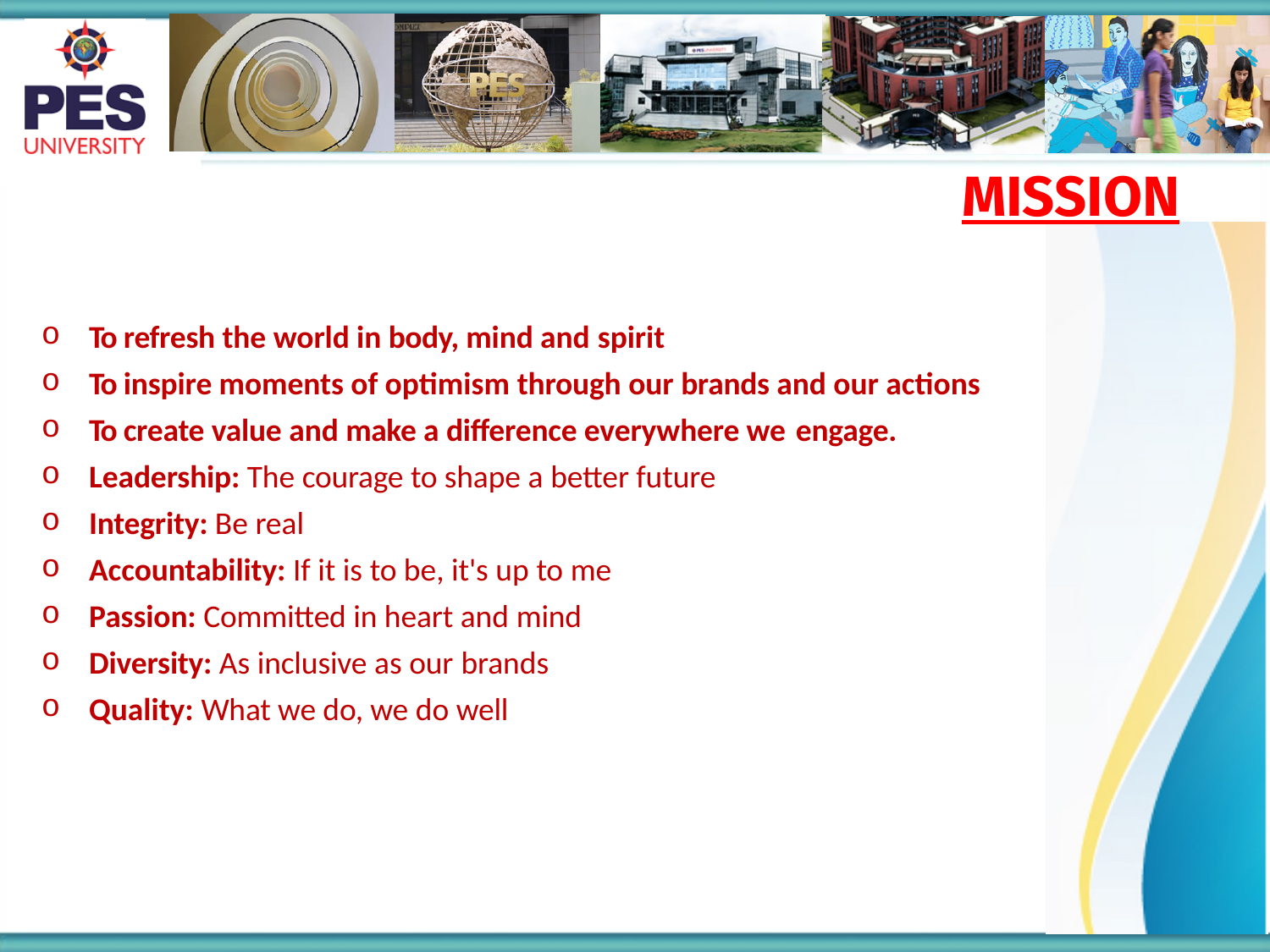

# MISSION
To refresh the world in body, mind and spirit
To inspire moments of optimism through our brands and our actions
To create value and make a difference everywhere we engage.
Leadership: The courage to shape a better future
Integrity: Be real
Accountability: If it is to be, it's up to me
Passion: Committed in heart and mind
Diversity: As inclusive as our brands
Quality: What we do, we do well